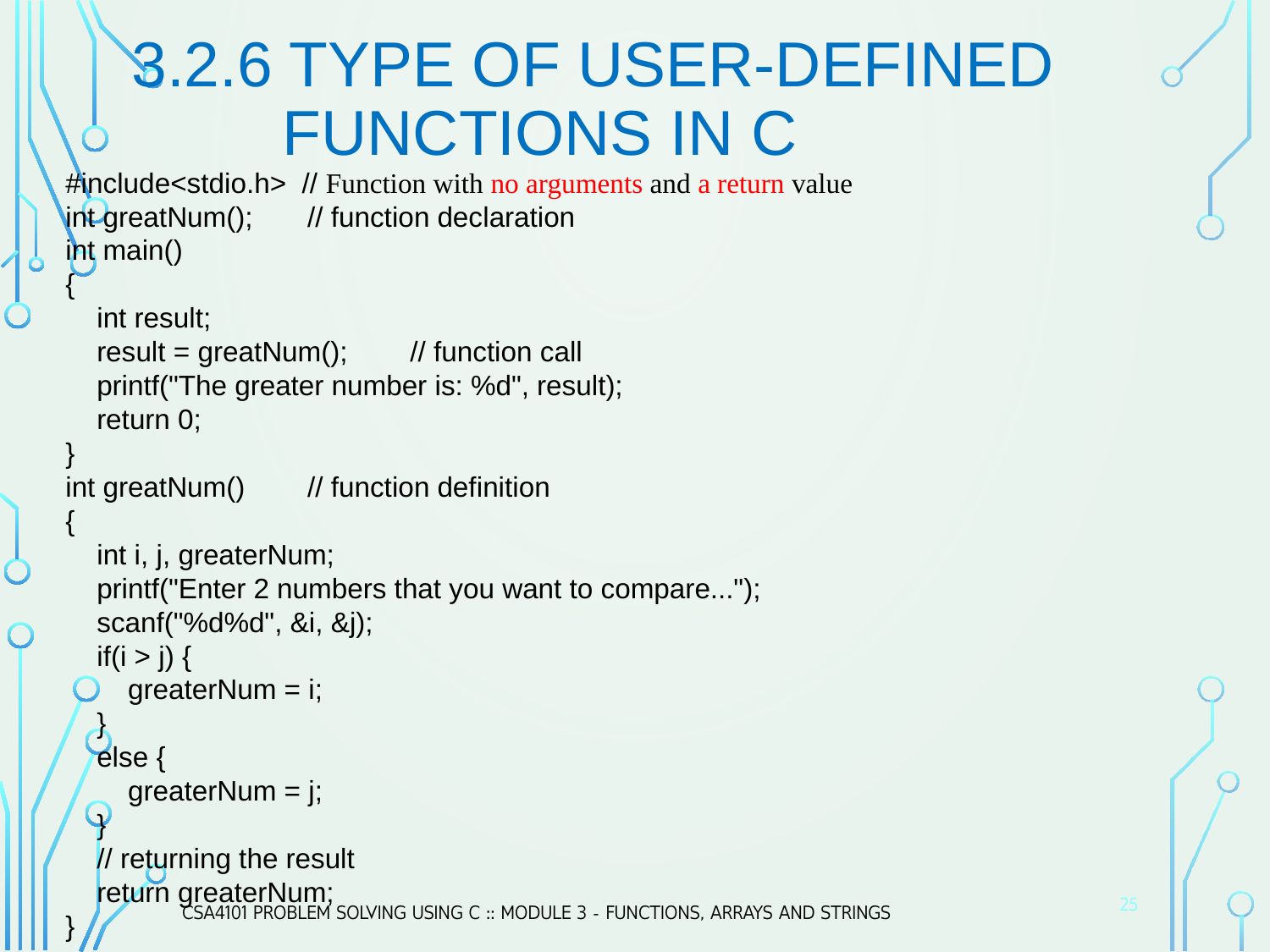

# 3.2.6 Type of User-defined Functions in C
#include<stdio.h>  // Function with no arguments and a return value
int greatNum();       // function declaration
int main()
{
    int result;
    result = greatNum();        // function call
    printf("The greater number is: %d", result);
    return 0;
}
int greatNum()        // function definition
{
    int i, j, greaterNum;
    printf("Enter 2 numbers that you want to compare...");
    scanf("%d%d", &i, &j);
    if(i > j) {
        greaterNum = i;
    }
    else {
        greaterNum = j;
    }
    // returning the result
    return greaterNum;
}
25
CSA4101 PROBLEM SOLVING USING C :: MODULE 3 - FUNCTIONS, ARRAYS AND STRINGS